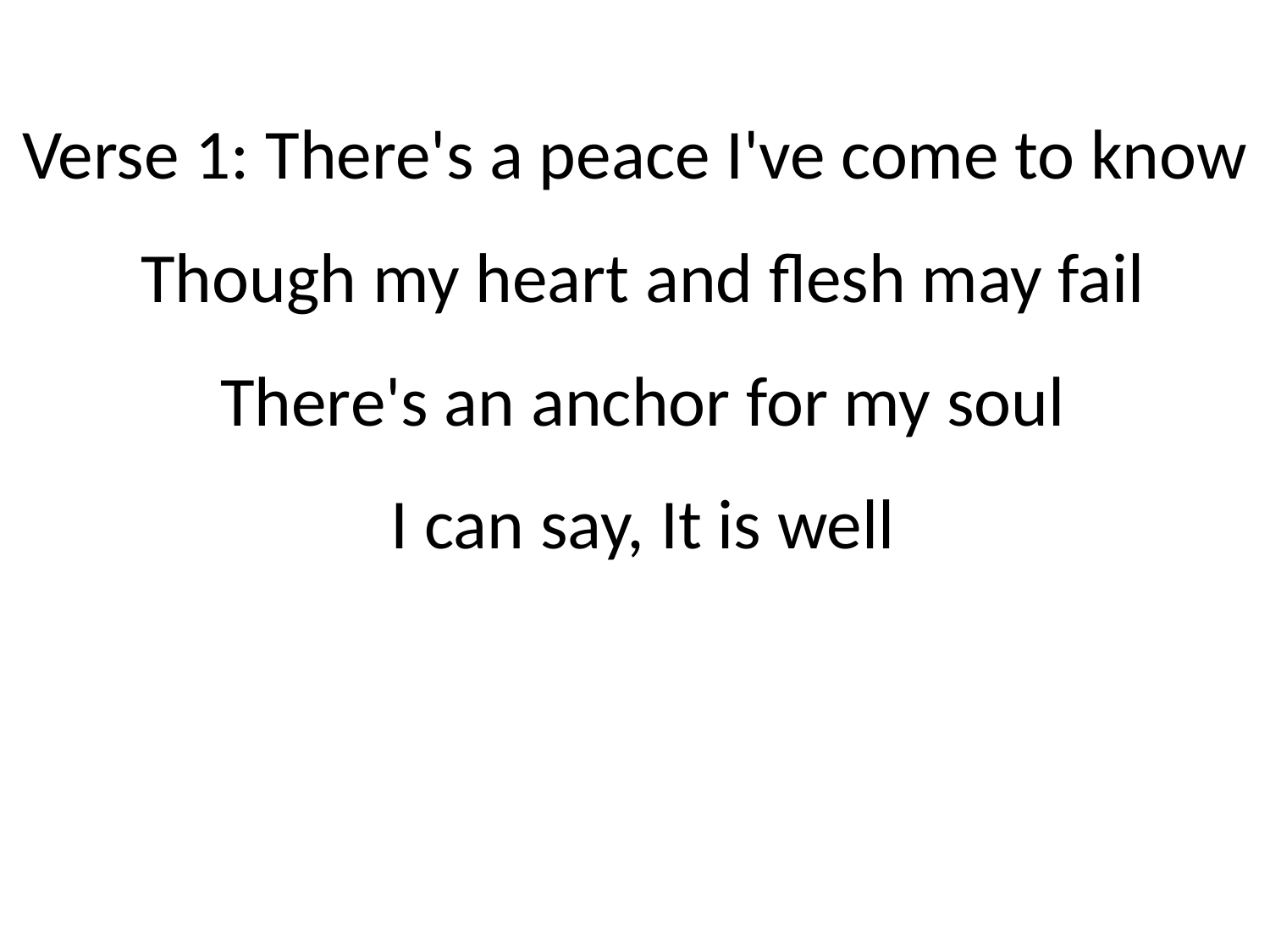

Verse 1: There's a peace I've come to know
 Though my heart and flesh may fail
 There's an anchor for my soul
 I can say, It is well